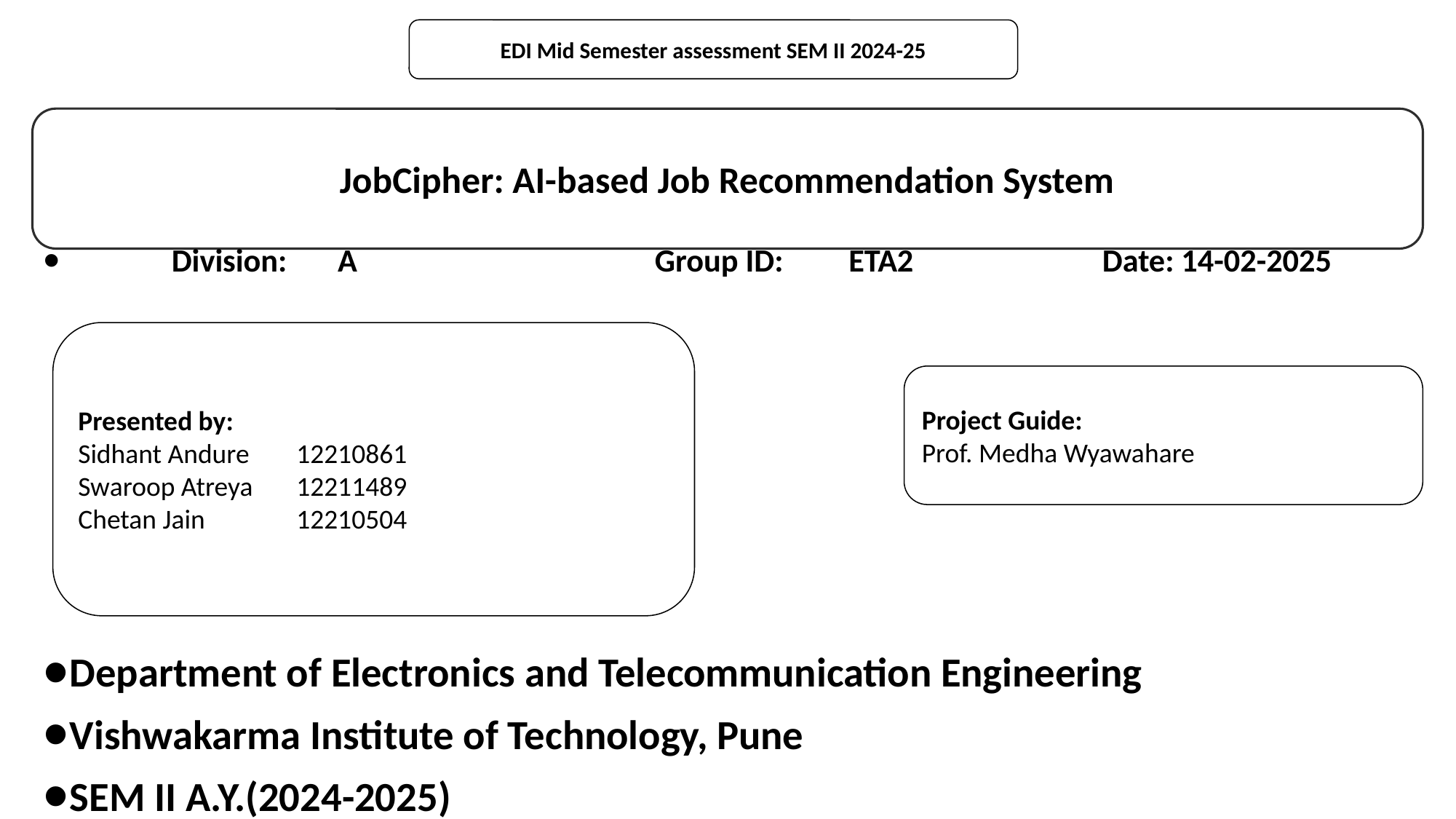

EDI Mid Semester assessment SEM II 2024-25
JobCipher: AI-based Job Recommendation System

              Division:       A                                         Group ID:         ETA2                          Date: 14-02-2025

Department of Electronics and Telecommunication Engineering
Vishwakarma Institute of Technology, Pune
SEM II A.Y.(2024-2025)

Presented by:
Sidhant Andure 	12210861
Swaroop Atreya	12211489
Chetan Jain 	12210504
Project Guide:
Prof. Medha Wyawahare